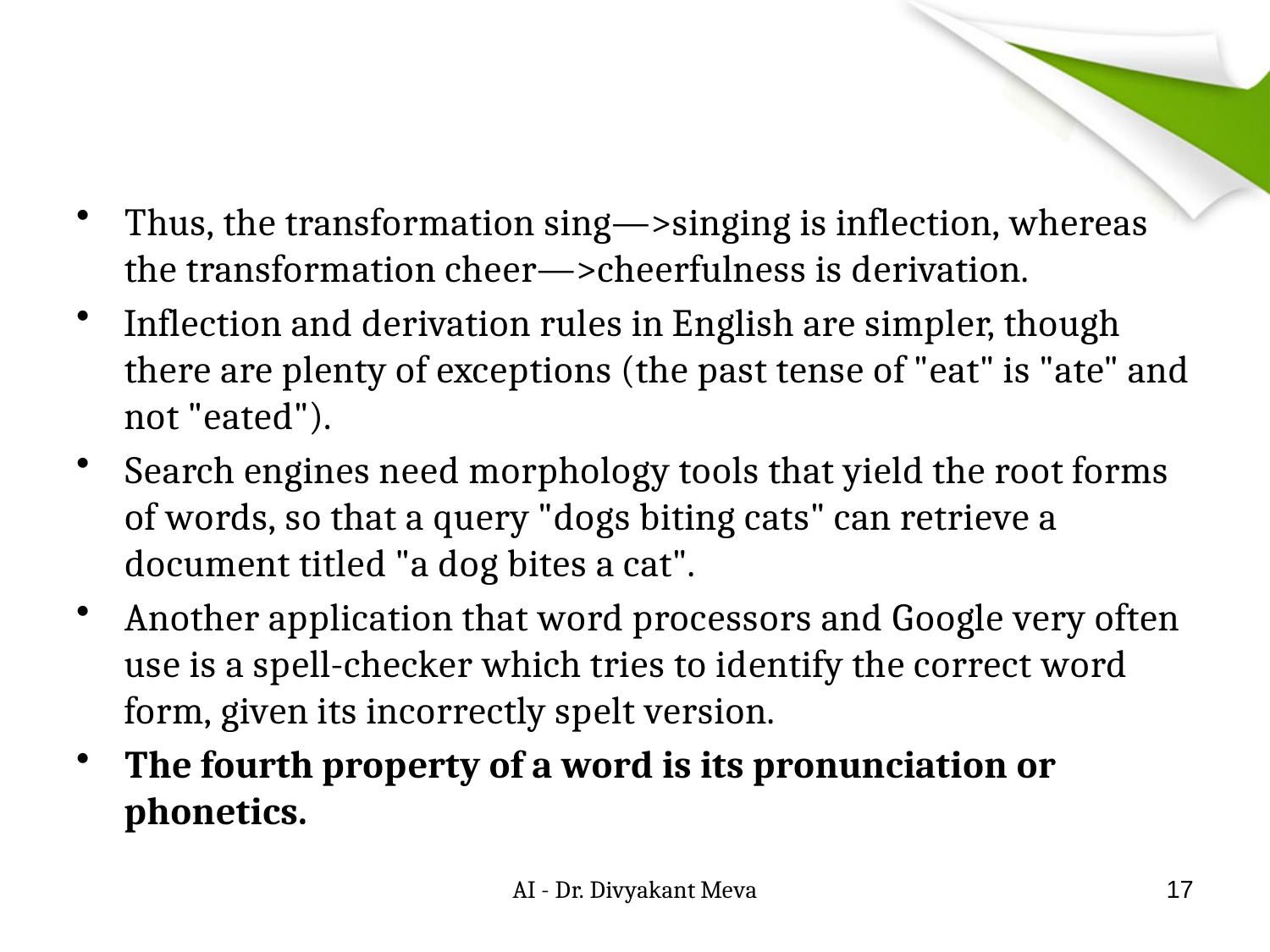

#
Thus, the transformation sing—>singing is inflection, whereas the transformation cheer—>cheerfulness is derivation.
Inflection and derivation rules in English are simpler, though there are plenty of exceptions (the past tense of "eat" is "ate" and not "eated").
Search engines need morphology tools that yield the root forms of words, so that a query "dogs biting cats" can retrieve a document titled "a dog bites a cat".
Another application that word processors and Google very often use is a spell-checker which tries to identify the correct word form, given its incorrectly spelt version.
The fourth property of a word is its pronunciation or phonetics.
AI - Dr. Divyakant Meva
17